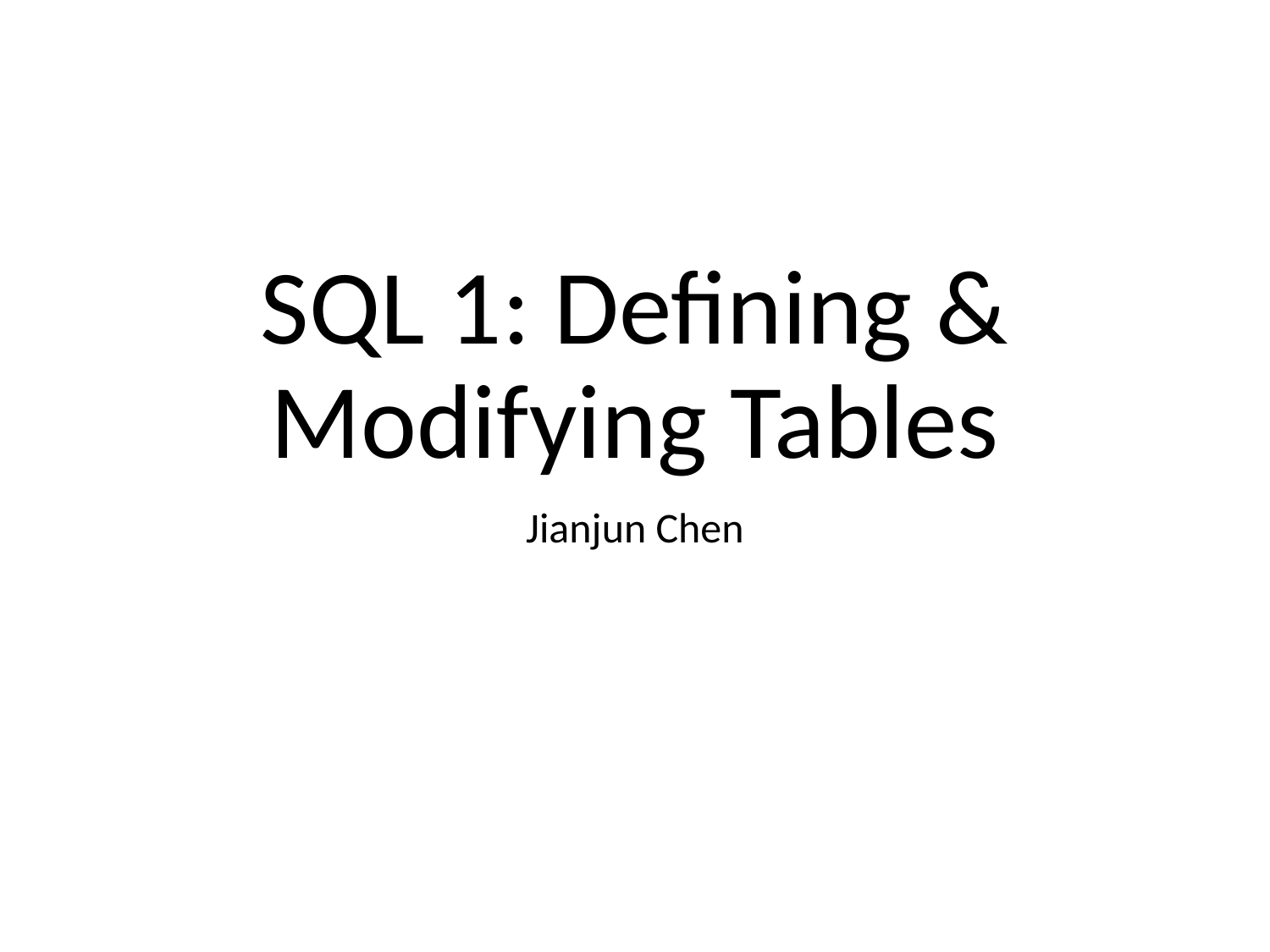

# SQL 1: Defining & Modifying Tables
Jianjun Chen